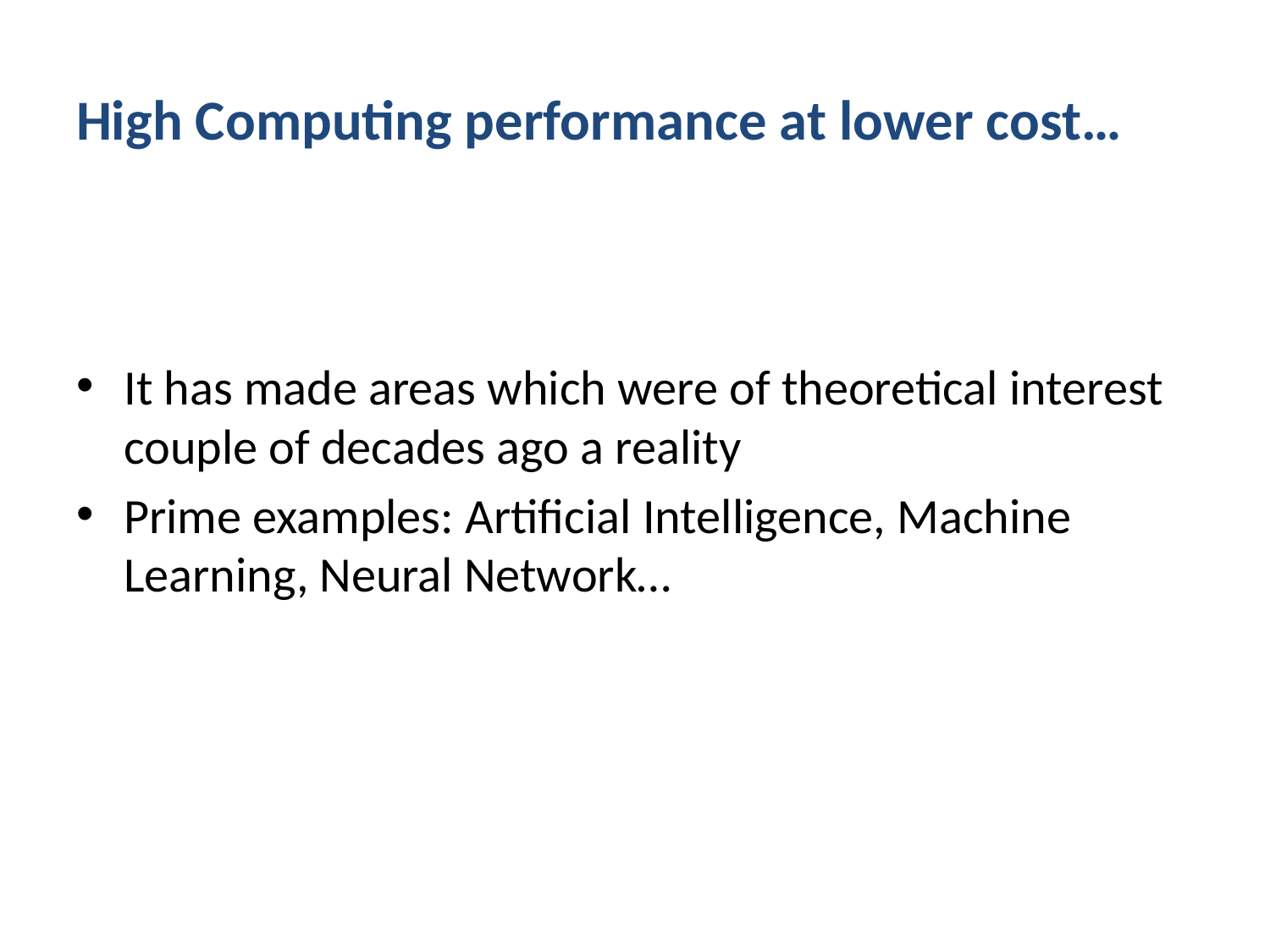

# High Computing performance at lower cost…
It has made areas which were of theoretical interest couple of decades ago a reality
Prime examples: Artificial Intelligence, Machine Learning, Neural Network…